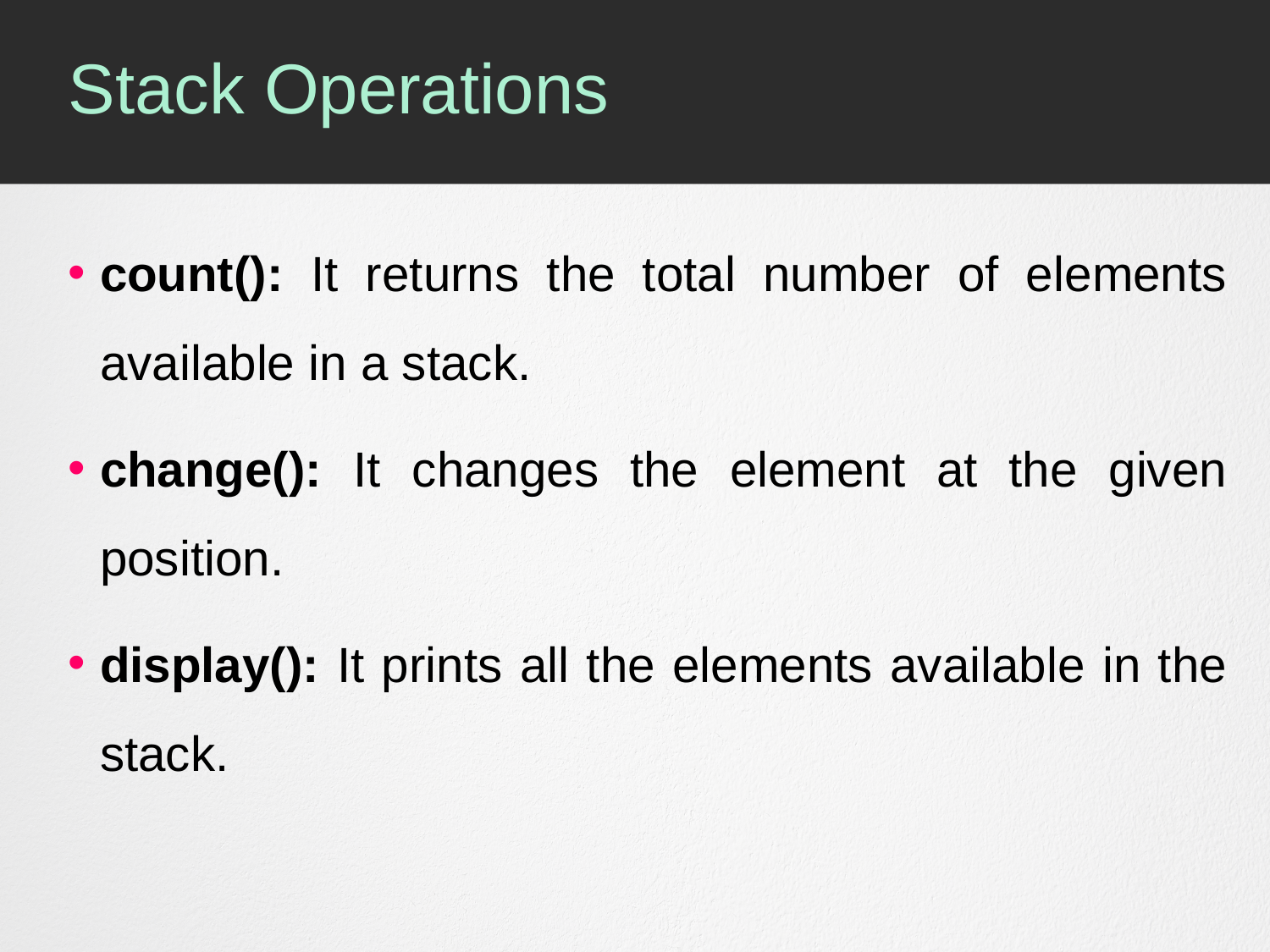

# Stack Operations
count(): It returns the total number of elements available in a stack.
change(): It changes the element at the given position.
display(): It prints all the elements available in the stack.